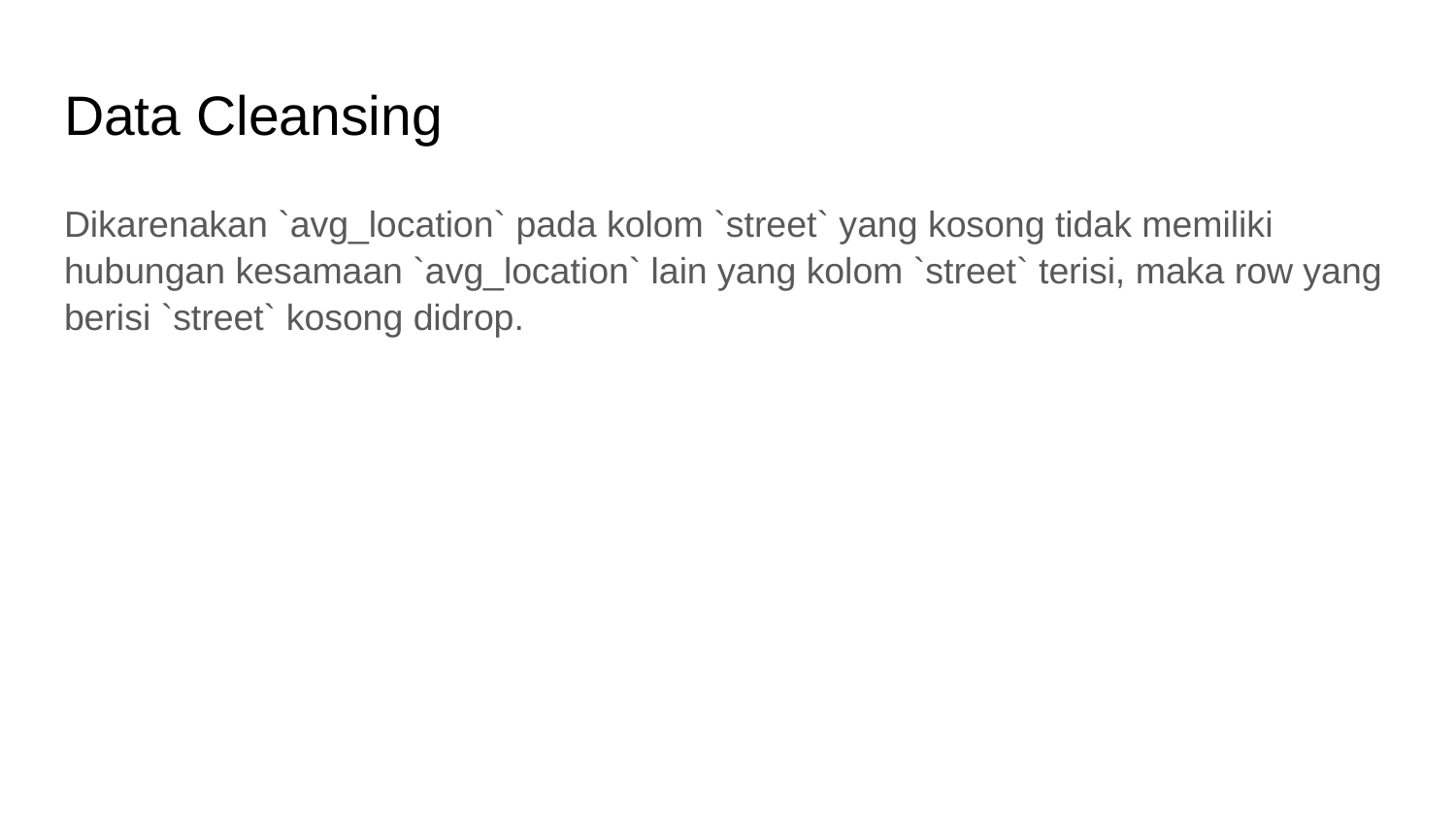

# Data Cleansing
Dikarenakan `avg_location` pada kolom `street` yang kosong tidak memiliki hubungan kesamaan `avg_location` lain yang kolom `street` terisi, maka row yang berisi `street` kosong didrop.